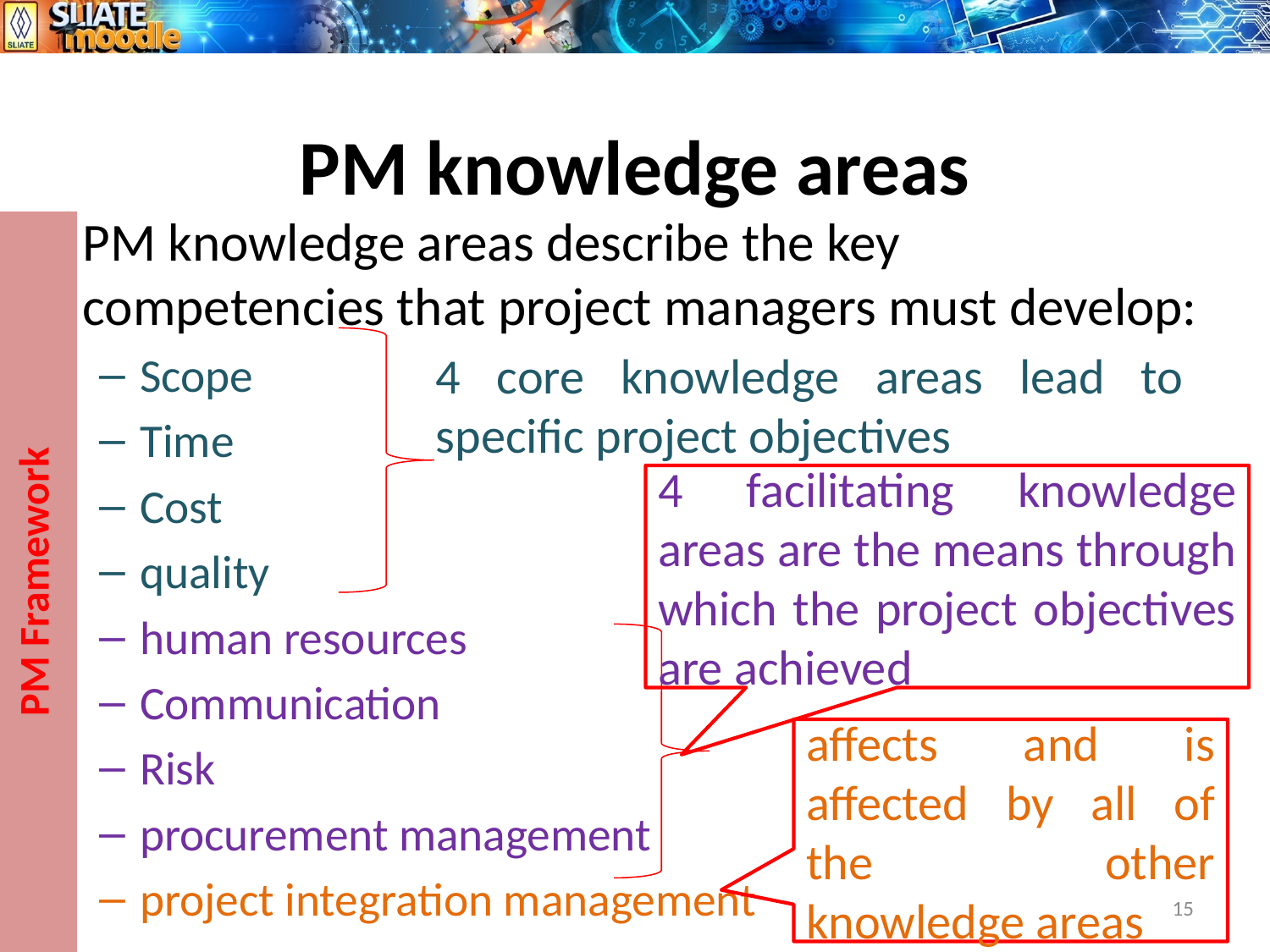

# PM knowledge areas
PM knowledge areas describe the key competencies that project managers must develop:
Scope
Time
Cost
quality
human resources
Communication
Risk
procurement management
project integration management
PM Framework

4 core knowledge areas lead to specific project objectives

4 facilitating knowledge areas are the means through which the project objectives are achieved

affects and is affected by all of the other knowledge areas
15